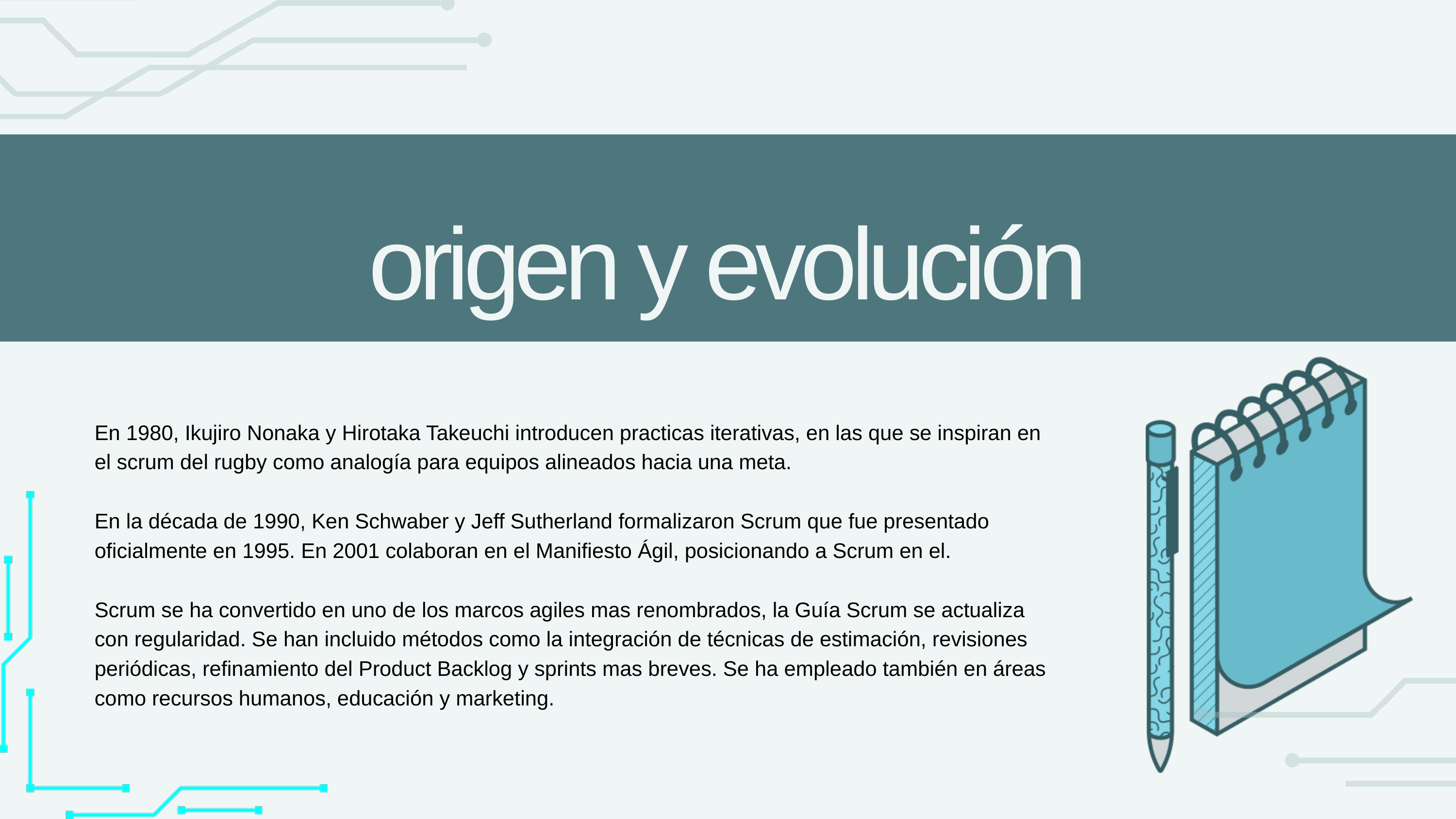

origen y evolución

En 1980, Ikujiro Nonaka y Hirotaka Takeuchi introducen practicas iterativas, en las que se inspiran en el scrum del rugby como analogía para equipos alineados hacia una meta.

En la década de 1990, Ken Schwaber y Jeff Sutherland formalizaron Scrum que fue presentado oficialmente en 1995. En 2001 colaboran en el Manifiesto Ágil, posicionando a Scrum en el.

Scrum se ha convertido en uno de los marcos agiles mas renombrados, la Guía Scrum se actualiza con regularidad. Se han incluido métodos como la integración de técnicas de estimación, revisiones periódicas, refinamiento del Product Backlog y sprints mas breves. Se ha empleado también en áreas como recursos humanos, educación y marketing.